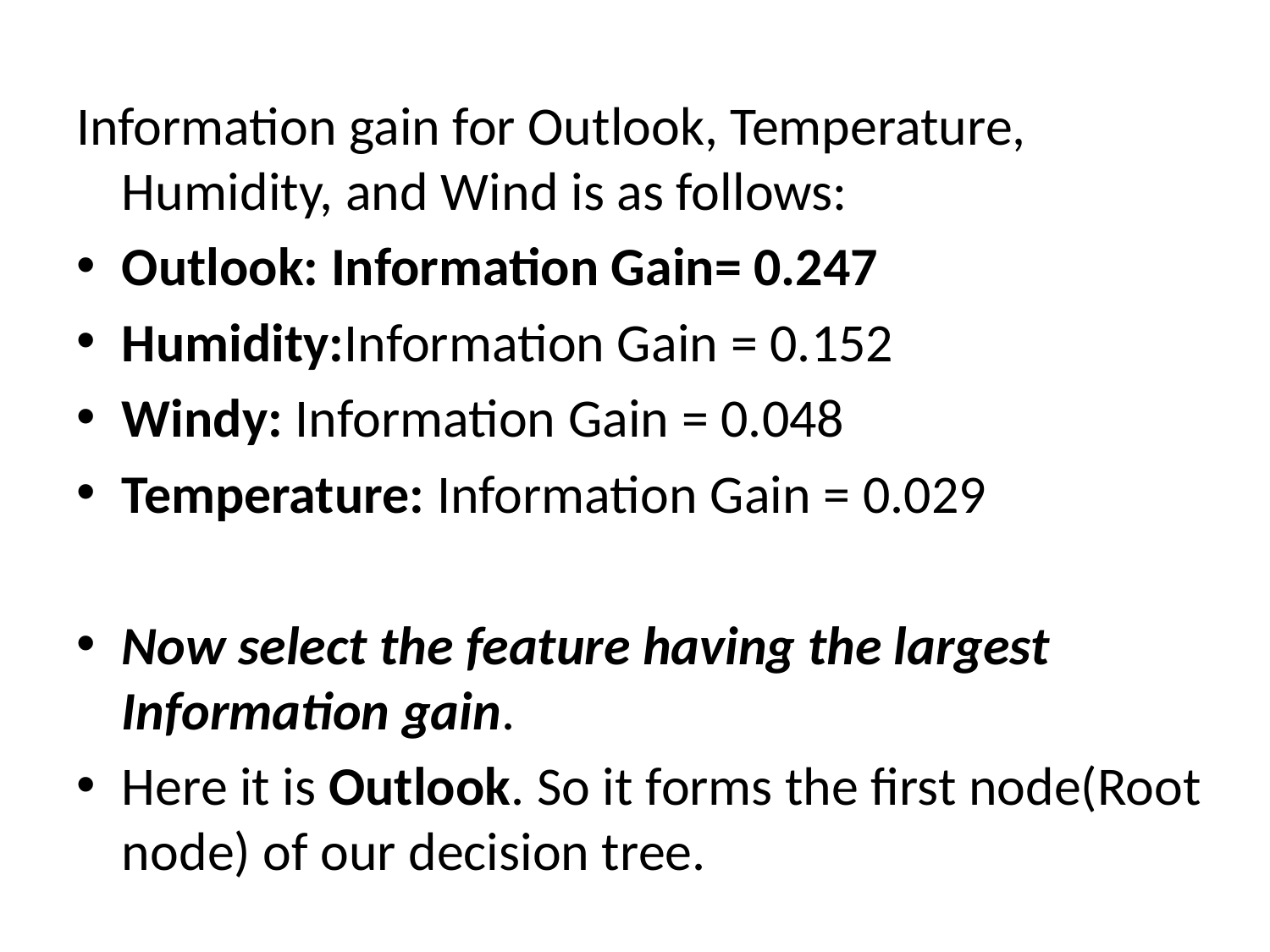

Information gain for Outlook, Temperature, Humidity, and Wind is as follows:
Outlook: Information Gain= 0.247
Humidity:Information Gain = 0.152
Windy: Information Gain = 0.048
Temperature: Information Gain = 0.029

Now select the feature having the largest Information gain.
Here it is Outlook. So it forms the first node(Root node) of our decision tree.